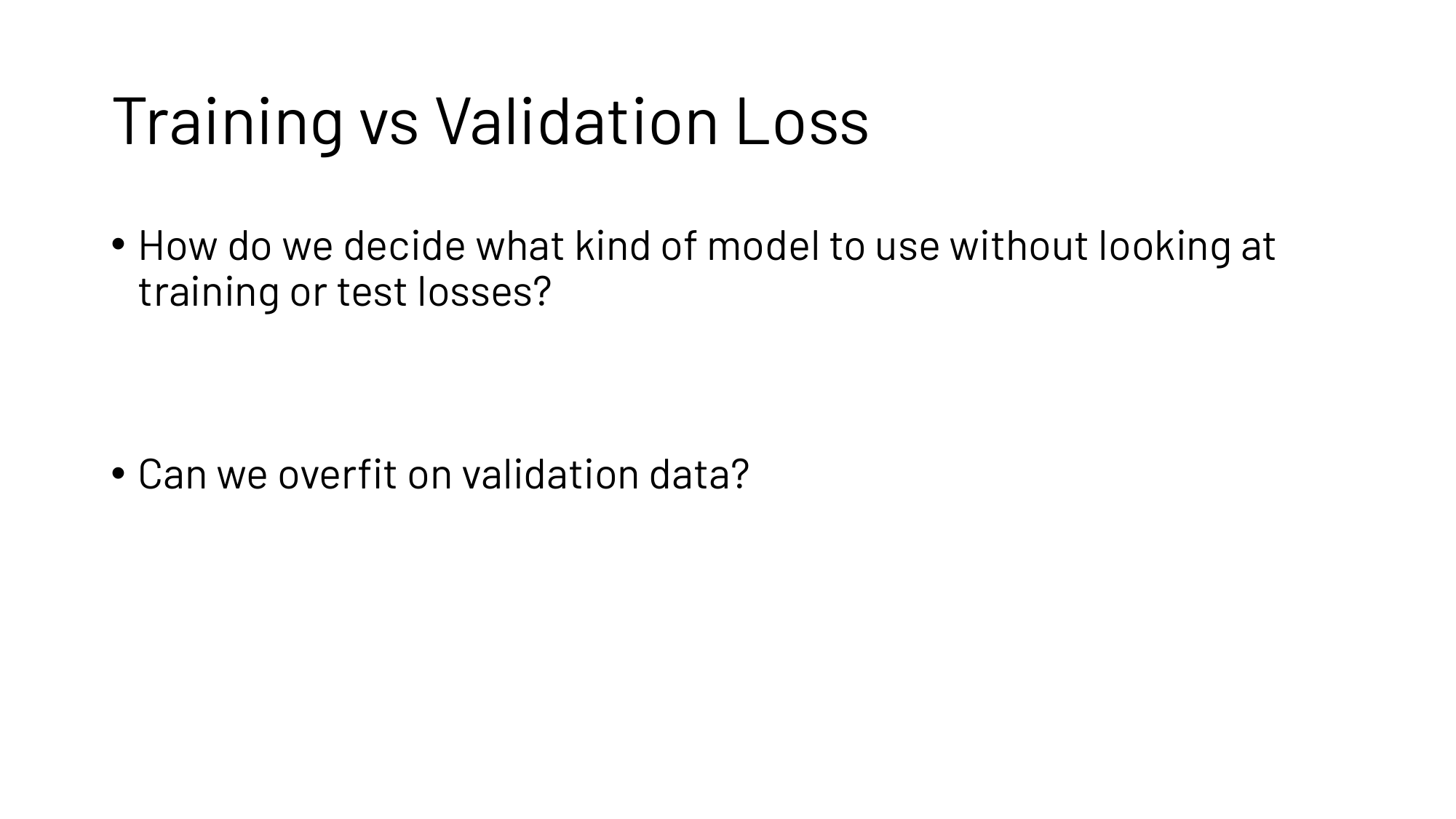

# Training vs Validation Loss
How do we decide what kind of model to use without looking at training or test losses?

Can we overfit on validation data?